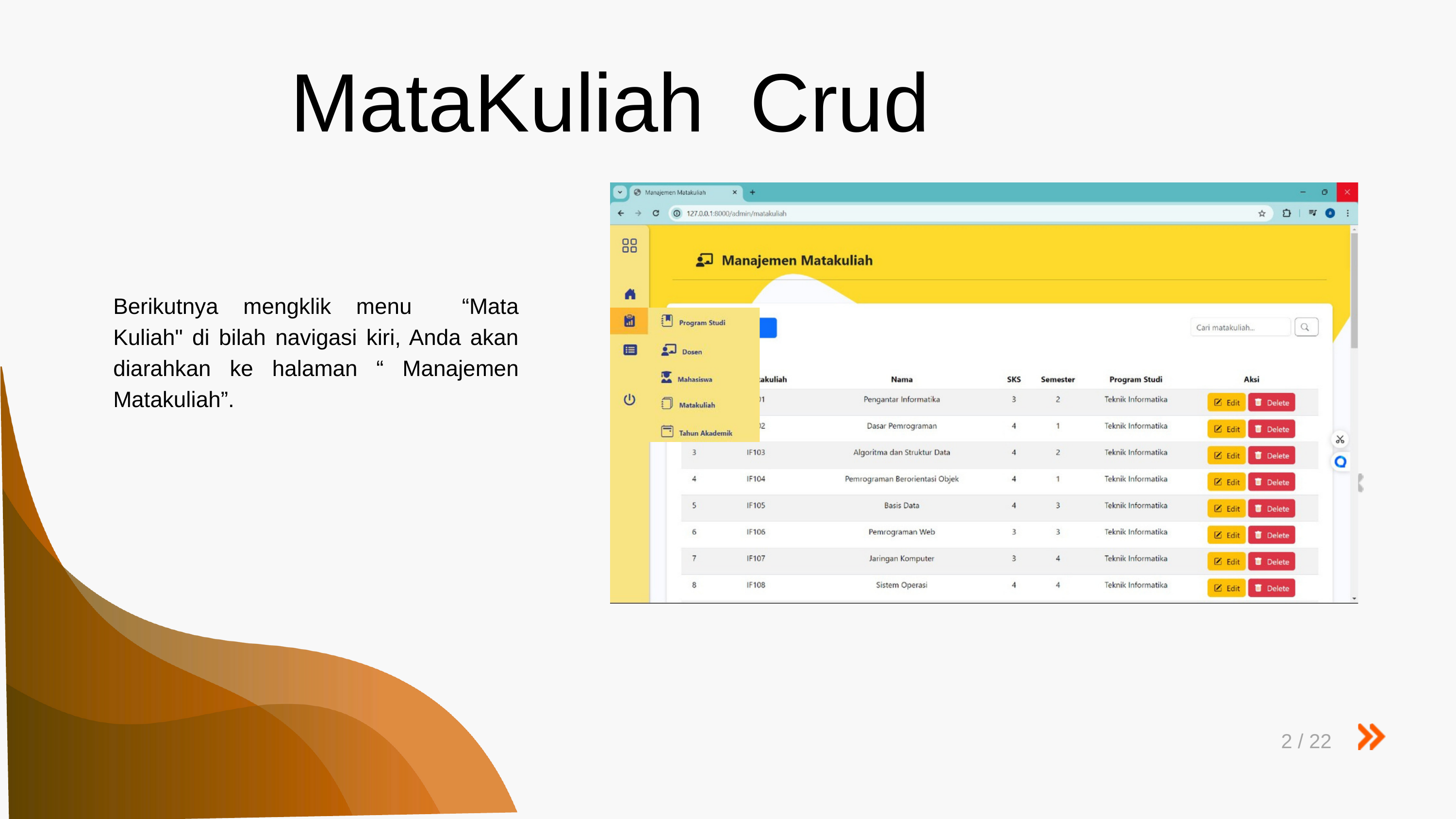

MataKuliah  Crud

Berikutnya mengklik menu  “Mata Kuliah" di bilah navigasi kiri, Anda akan diarahkan ke halaman “ Manajemen Matakuliah”.

2 / 22